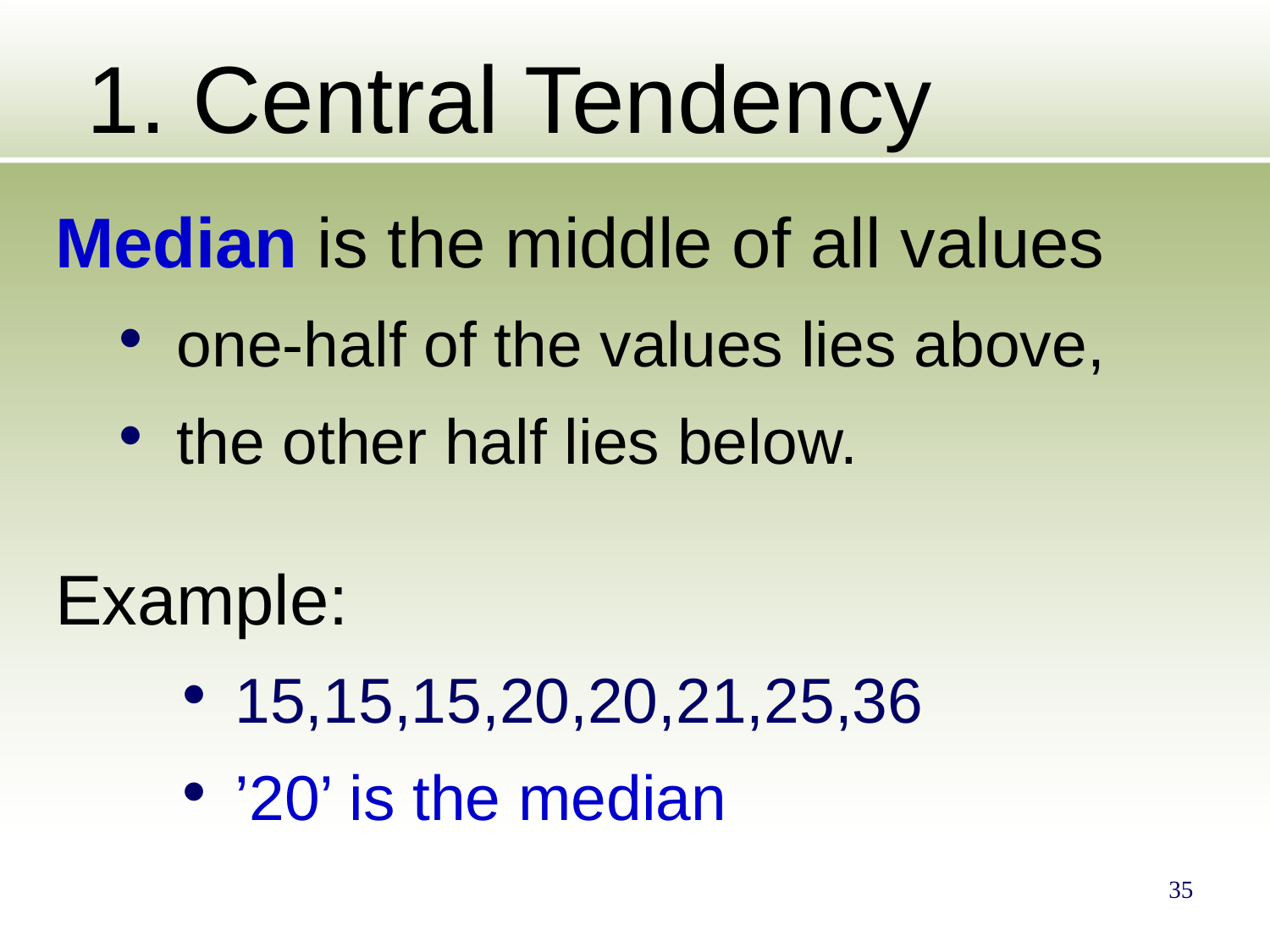

# 1. Central Tendency
Median is the middle of all values
one-half of the values lies above,
the other half lies below.

Example:
15,15,15,20,20,21,25,36
’20’ is the median
35